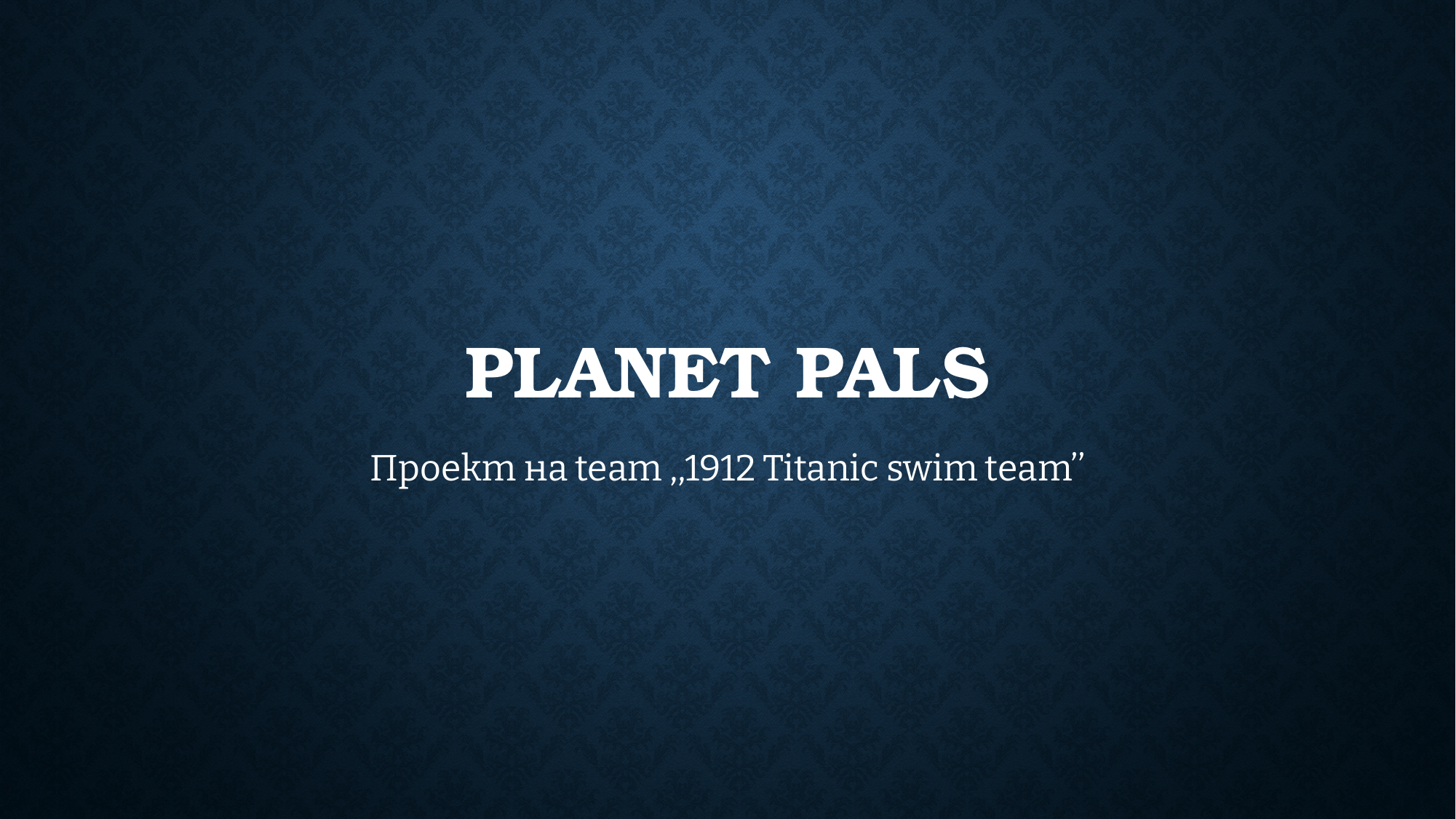

# PLANET PALS
Проект на team ,,1912 Titanic swim team’’